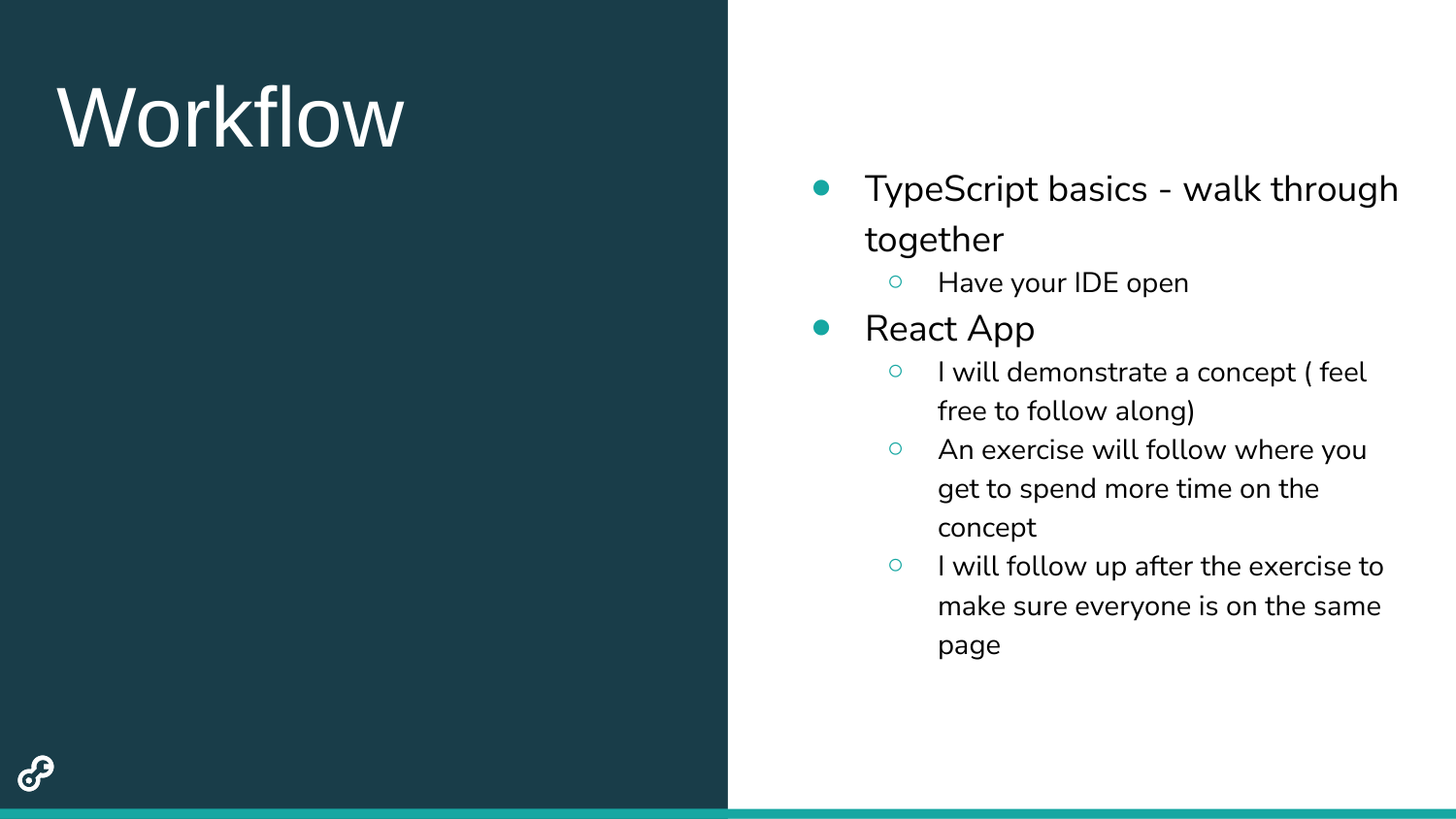

# Workflow
TypeScript basics - walk through together
Have your IDE open
React App
I will demonstrate a concept ( feel free to follow along)
An exercise will follow where you get to spend more time on the concept
I will follow up after the exercise to make sure everyone is on the same page